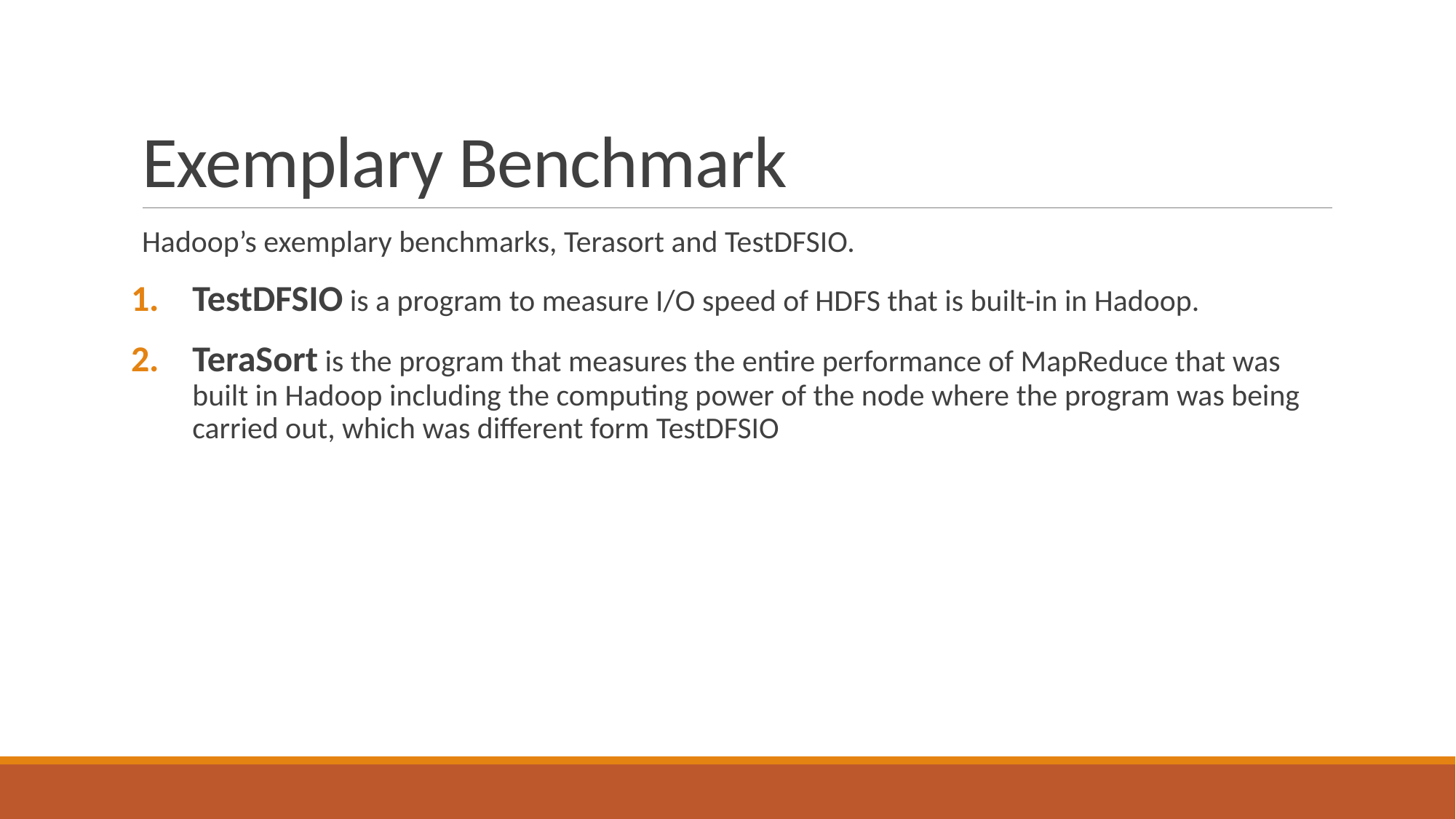

# Exemplary Benchmark
Hadoop’s exemplary benchmarks, Terasort and TestDFSIO.
TestDFSIO is a program to measure I/O speed of HDFS that is built-in in Hadoop.
TeraSort is the program that measures the entire performance of MapReduce that was built in Hadoop including the computing power of the node where the program was being carried out, which was different form TestDFSIO